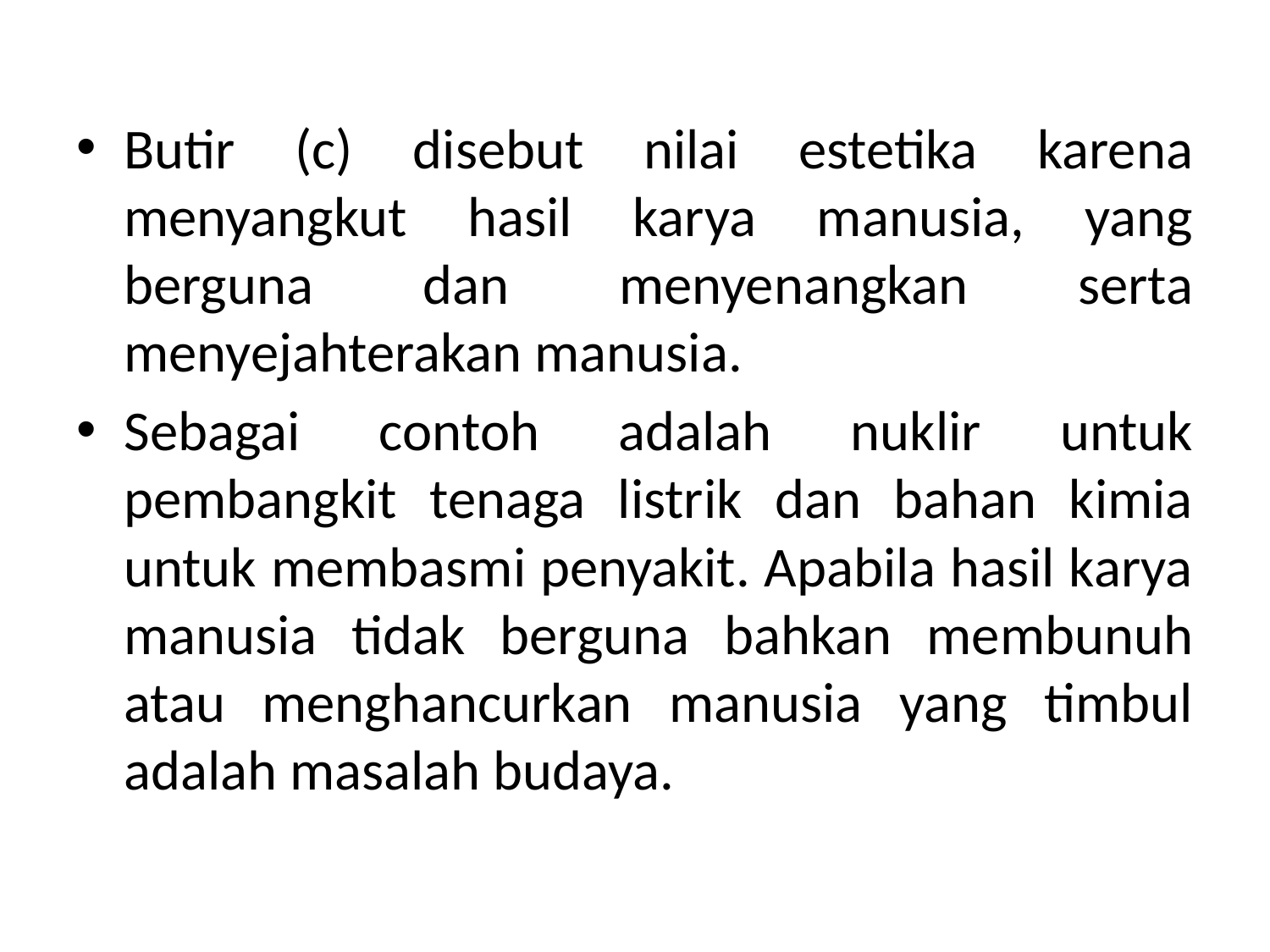

#
Butir (c) disebut nilai estetika karena menyangkut hasil karya manusia, yang berguna dan menyenangkan serta menyejahterakan manusia.
Sebagai contoh adalah nuklir untuk pembangkit tenaga listrik dan bahan kimia untuk membasmi penyakit. Apabila hasil karya manusia tidak berguna bahkan membunuh atau menghancurkan manusia yang timbul adalah masalah budaya.